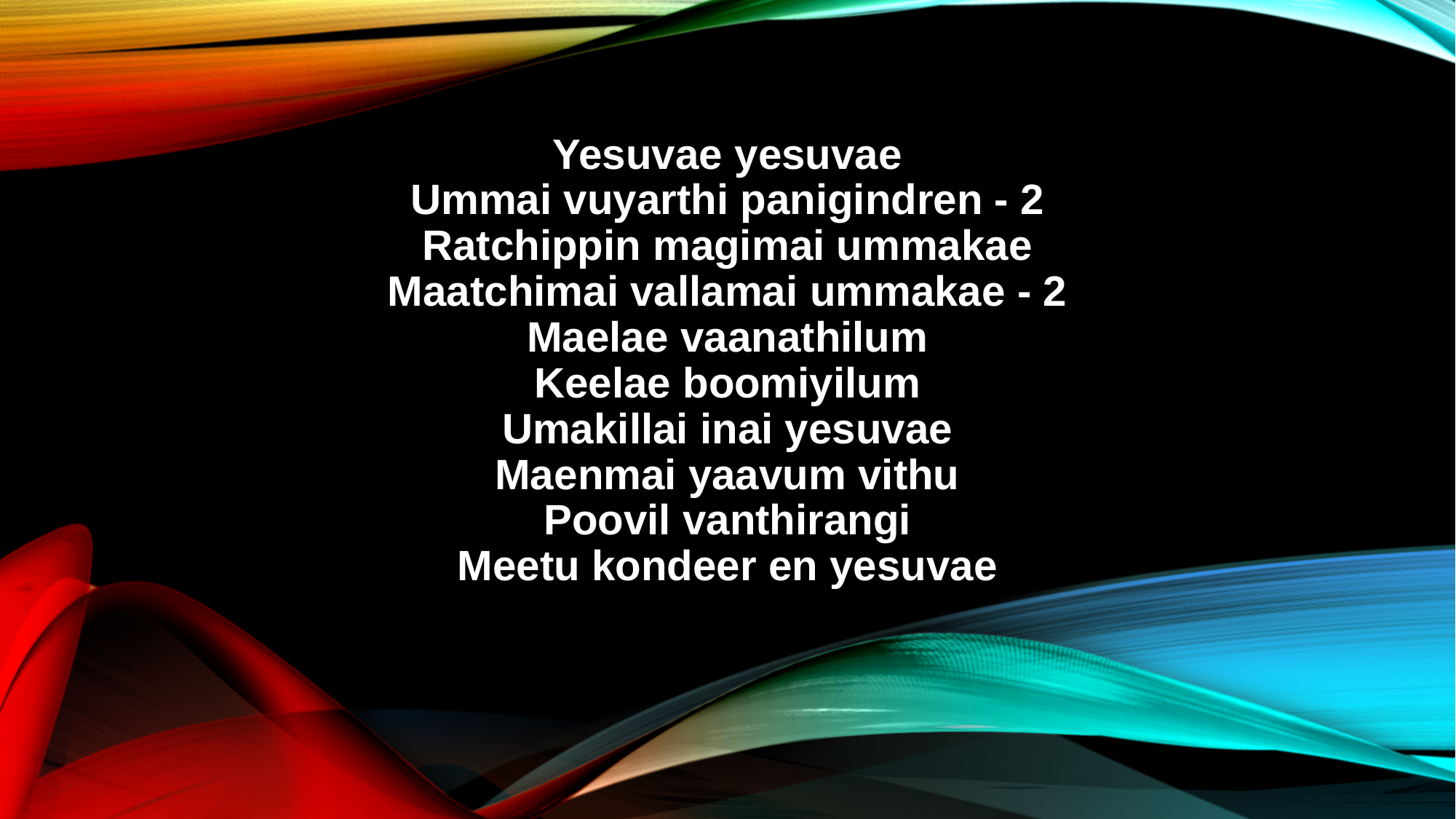

Yesuvae yesuvae
Ummai vuyarthi panigindren - 2
Ratchippin magimai ummakae
Maatchimai vallamai ummakae - 2
Maelae vaanathilum
Keelae boomiyilum
Umakillai inai yesuvae
Maenmai yaavum vithu
Poovil vanthirangi
Meetu kondeer en yesuvae